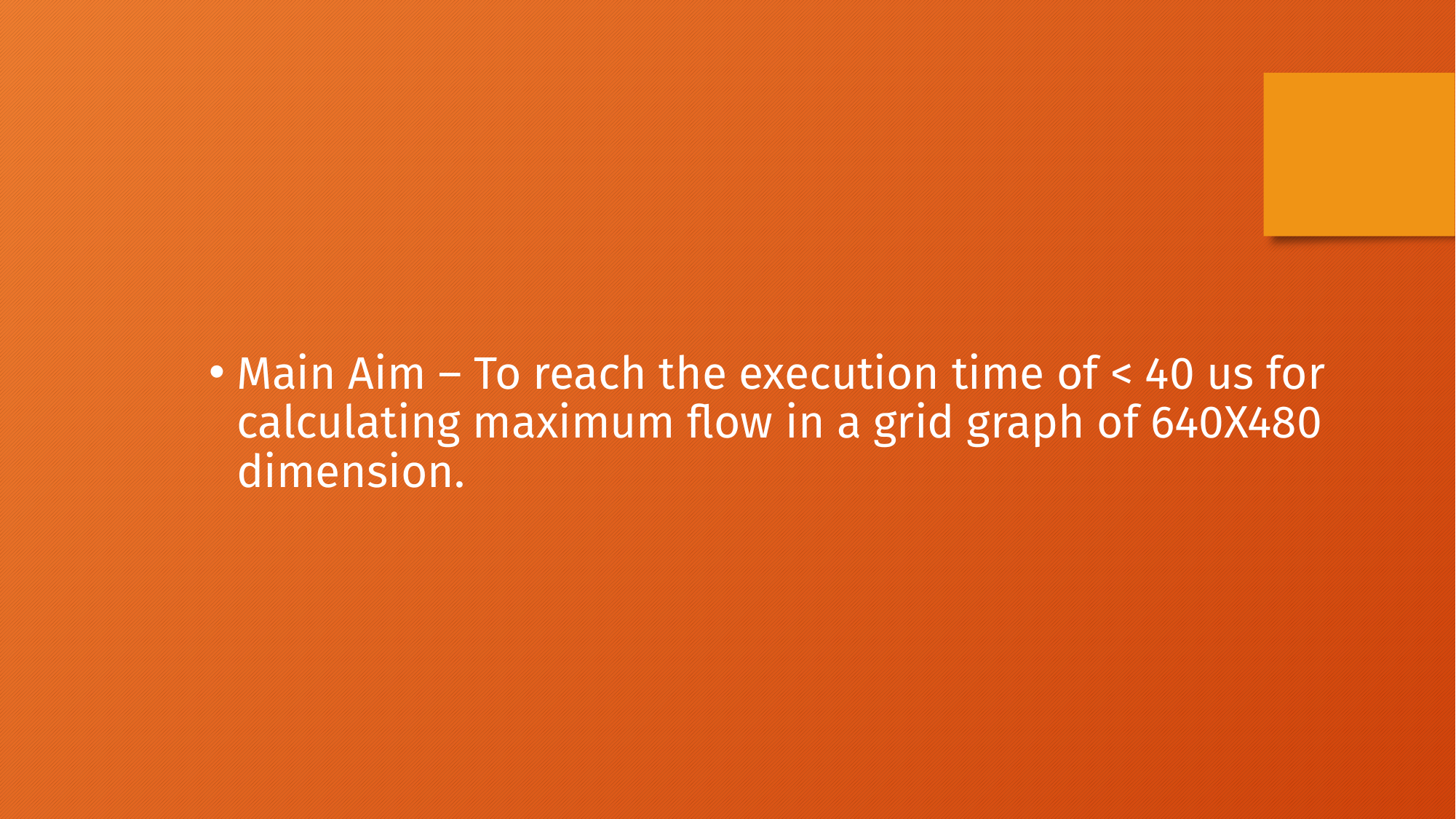

Main Aim – To reach the execution time of < 40 us for calculating maximum flow in a grid graph of 640X480 dimension.